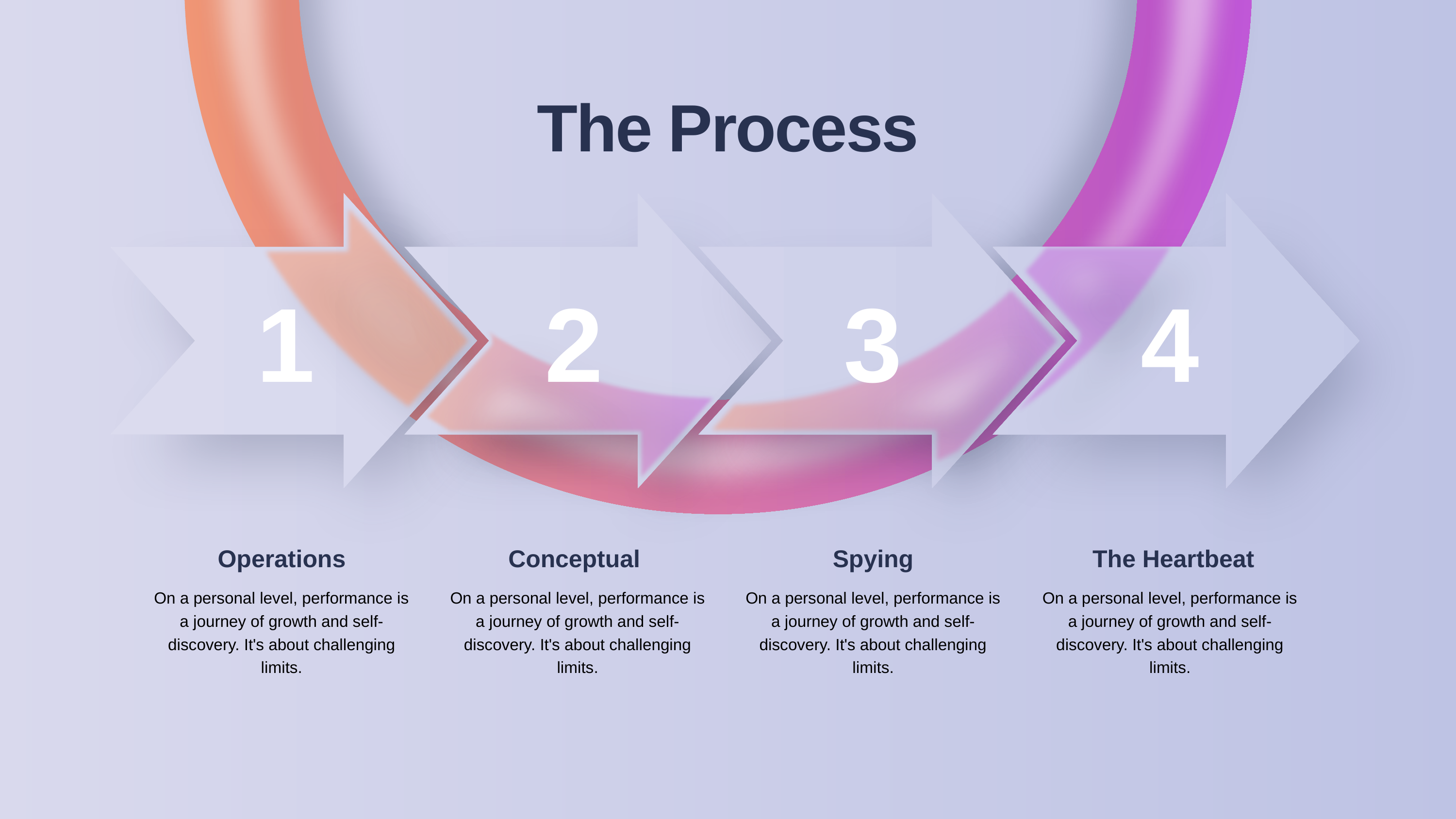

The Process

1
2
3
4
Operations
Conceptual
Spying
 The Heartbeat
On a personal level, performance is a journey of growth and self-discovery. It's about challenging limits.
On a personal level, performance is a journey of growth and self-discovery. It's about challenging limits.
On a personal level, performance is a journey of growth and self-discovery. It's about challenging limits.
On a personal level, performance is a journey of growth and self-discovery. It's about challenging limits.